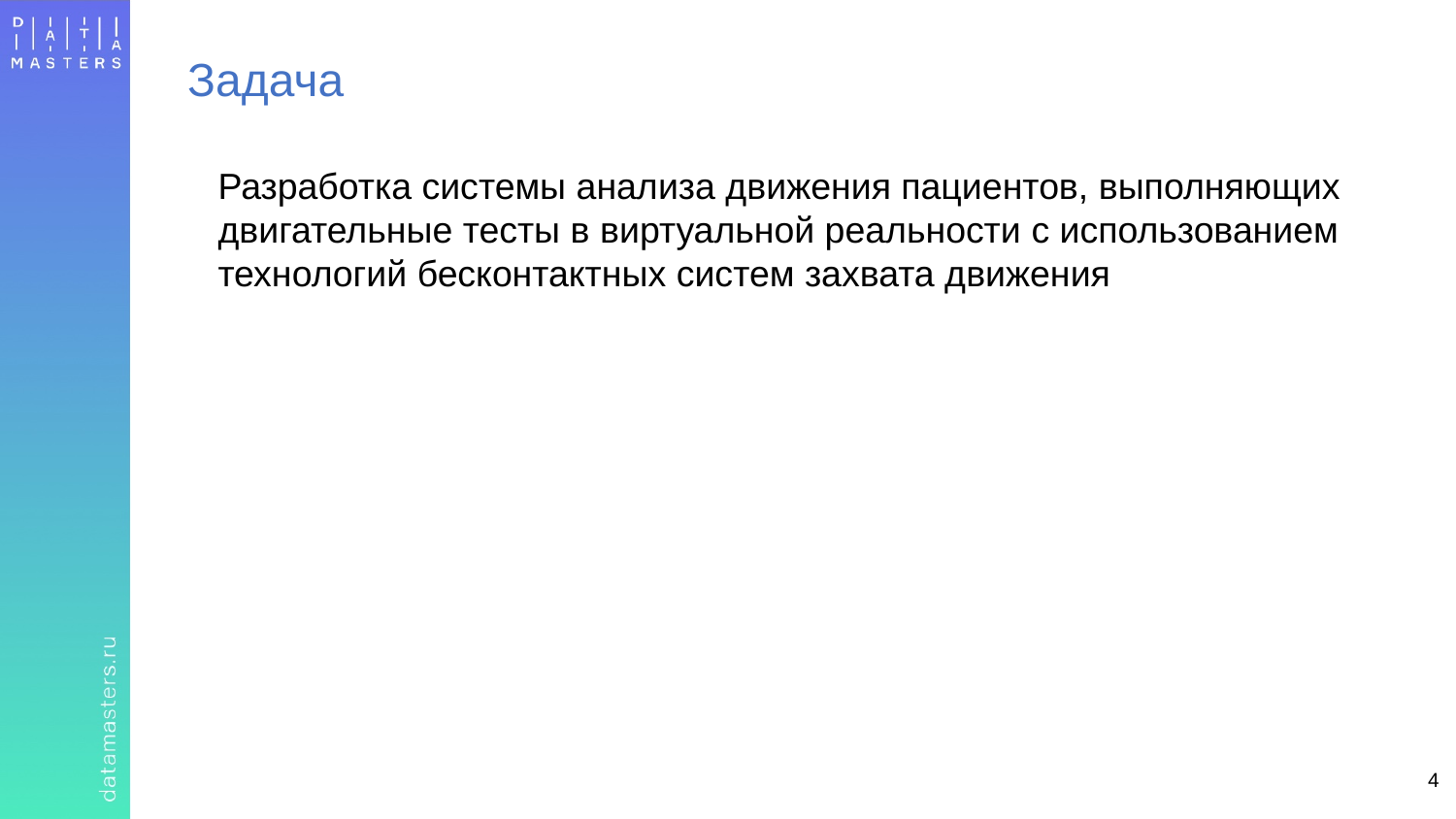

Задача
Разработка системы анализа движения пациентов, выполняющих двигательные тесты в виртуальной реальности с использованием технологий бесконтактных систем захвата движения
4